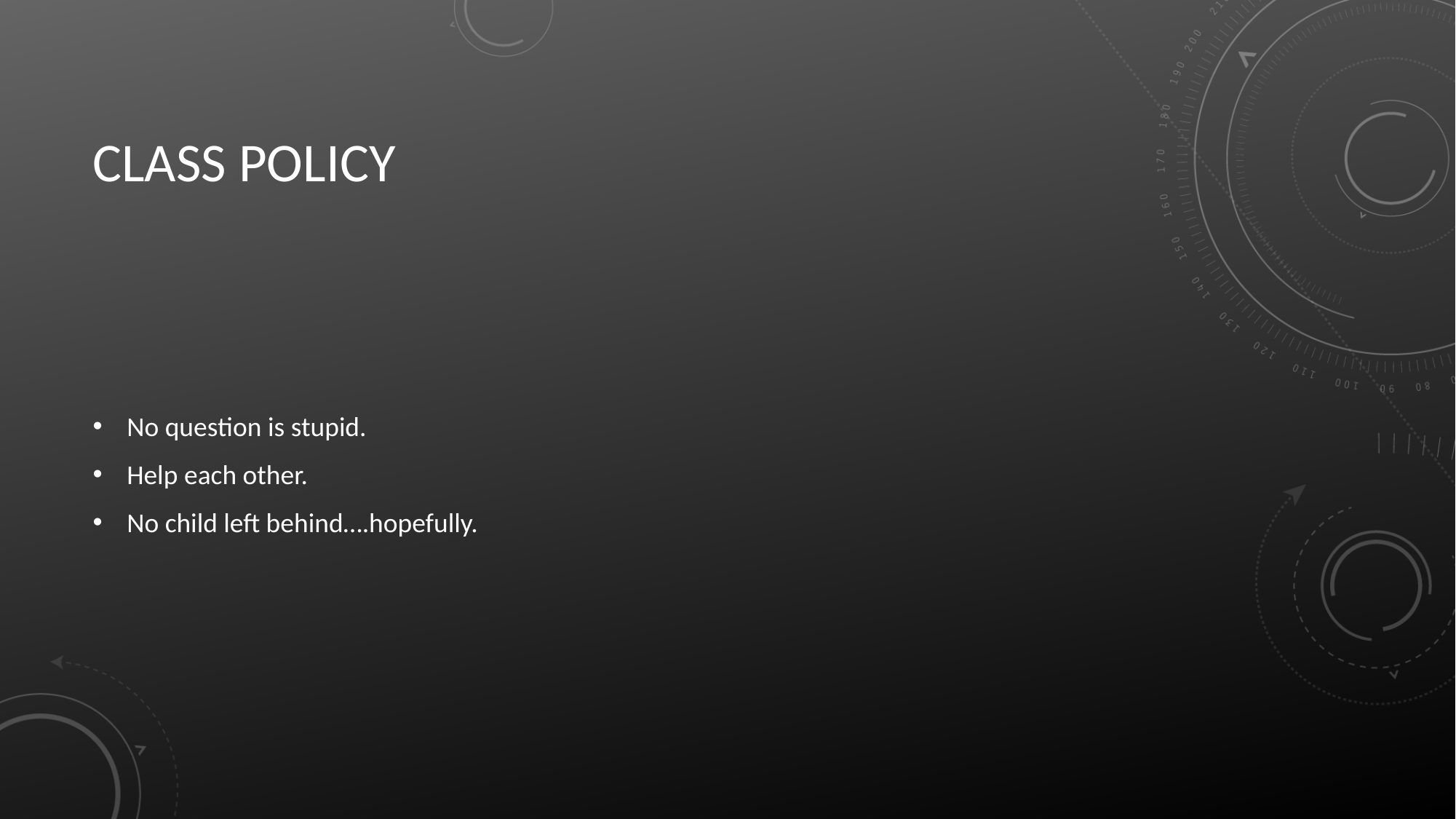

# Class Policy
No question is stupid.
Help each other.
No child left behind….hopefully.